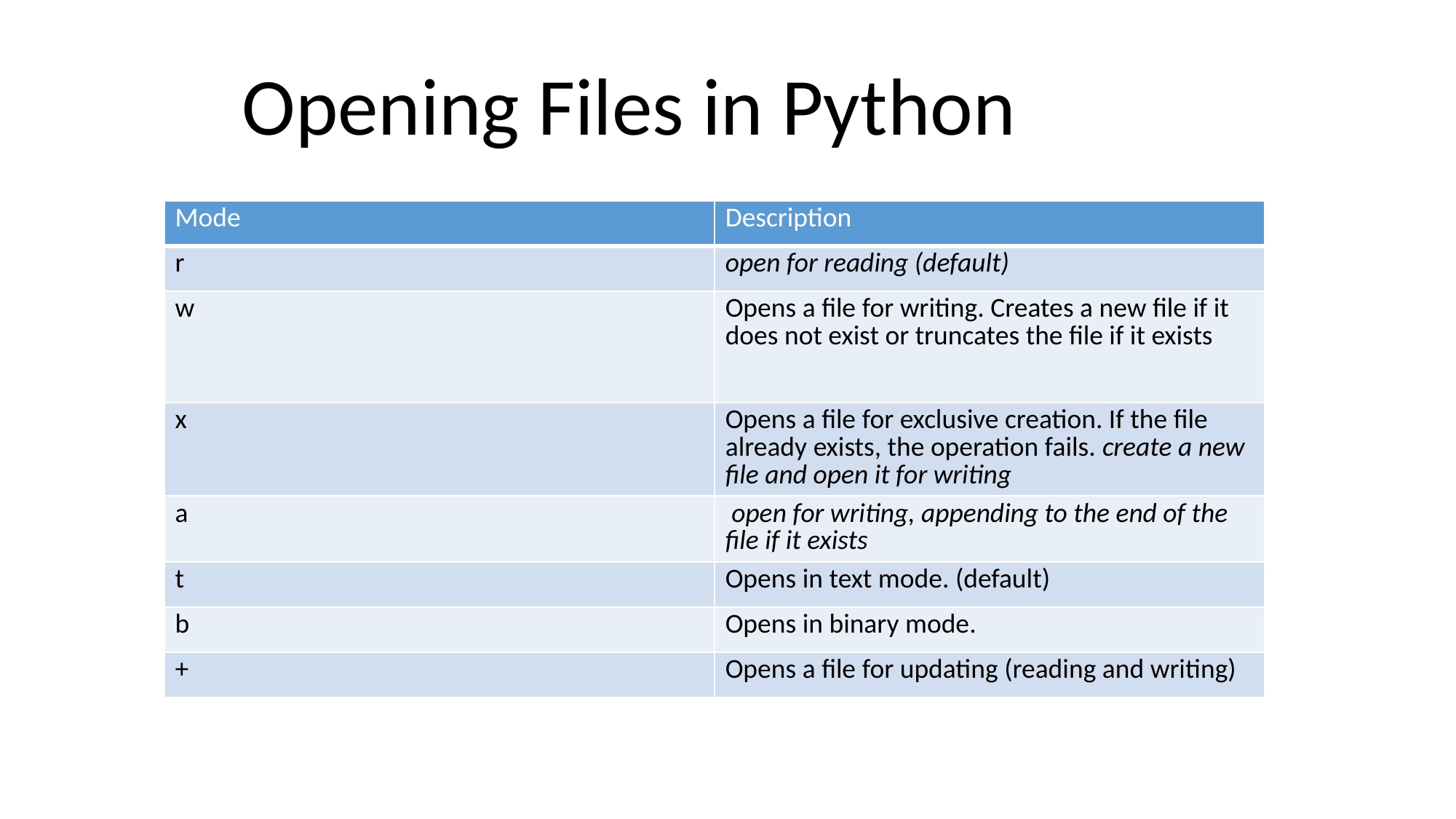

# Opening Files in Python
| Mode | Description |
| --- | --- |
| r | open for reading (default) |
| w | Opens a file for writing. Creates a new file if it does not exist or truncates the file if it exists |
| x | Opens a file for exclusive creation. If the file already exists, the operation fails. create a new file and open it for writing |
| a | open for writing, appending to the end of the file if it exists |
| t | Opens in text mode. (default) |
| b | Opens in binary mode. |
| + | Opens a file for updating (reading and writing) |